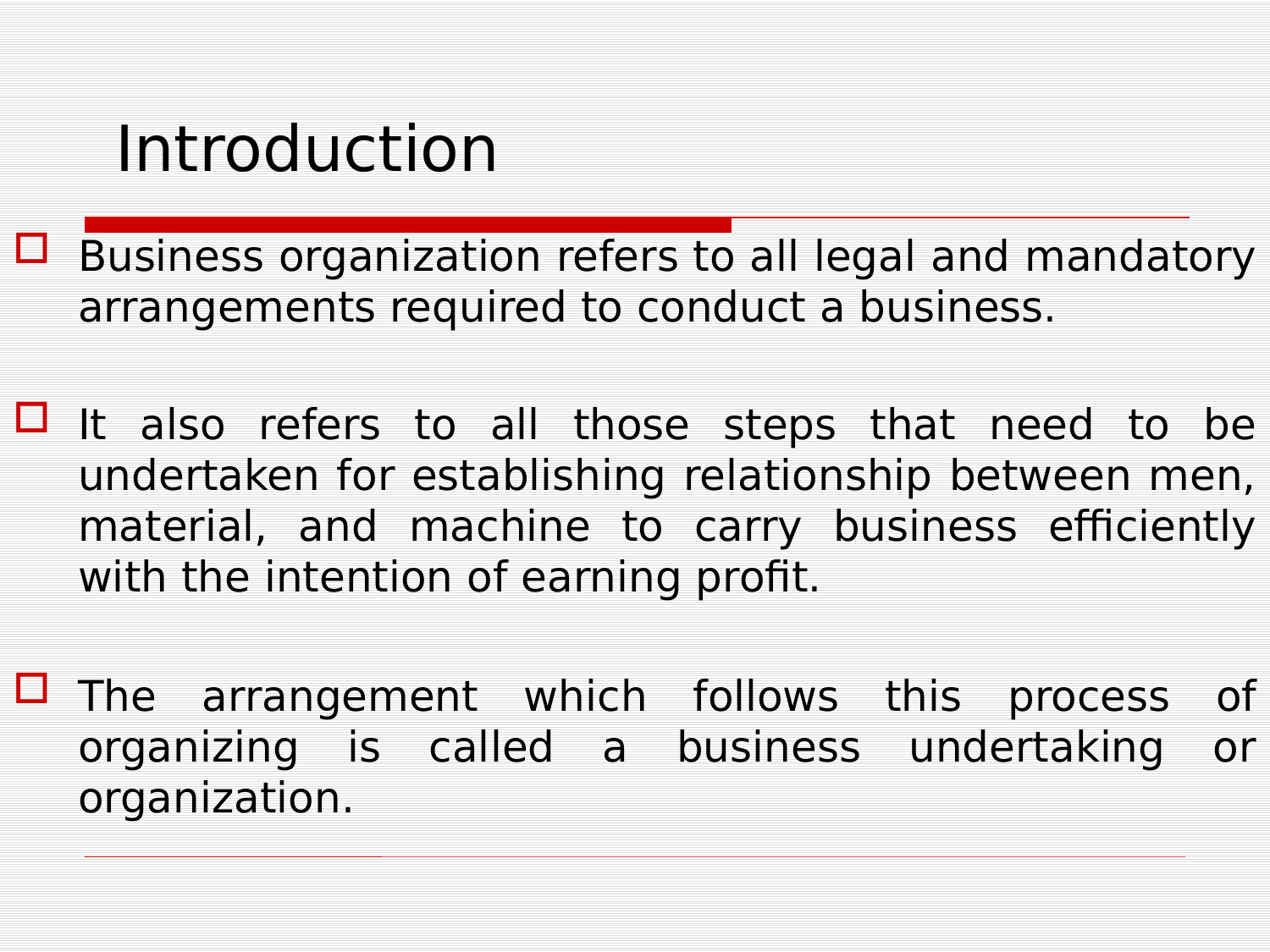

# Introduction
Business organization refers to all legal and mandatory arrangements required to conduct a business.

It also refers to all those steps that need to be undertaken for establishing relationship between men, material, and machine to carry business efficiently with the intention of earning profit.

The arrangement which follows this process of organizing is called a business undertaking or organization.